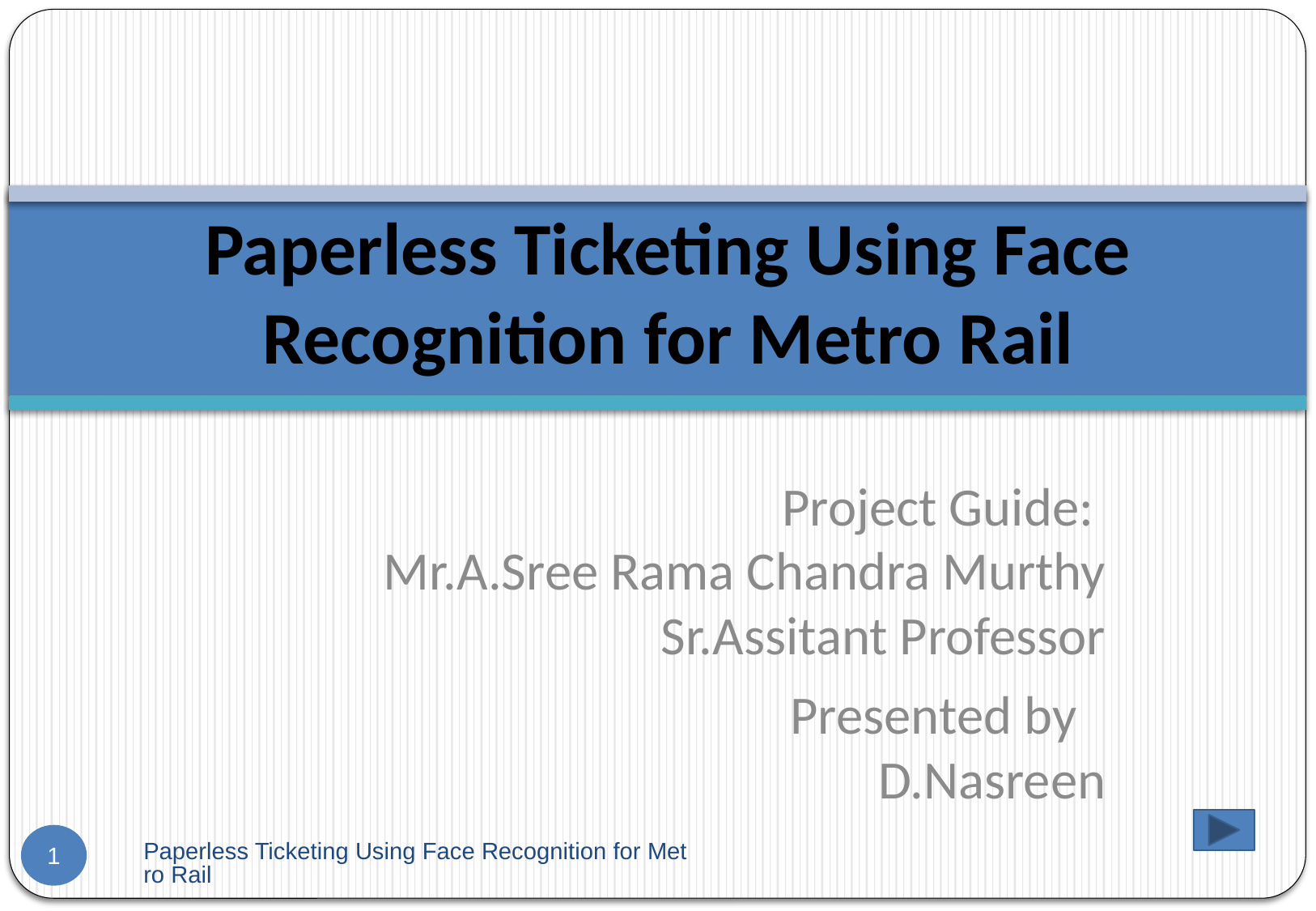

Paperless Ticketing Using Face Recognition for Metro Rail
Project Guide:
Mr.A.Sree Rama Chandra Murthy
Sr.Assitant Professor

	                         Presented by
D.Nasreen

Paperless Ticketing Using Face Recognition for Metro Rail
1